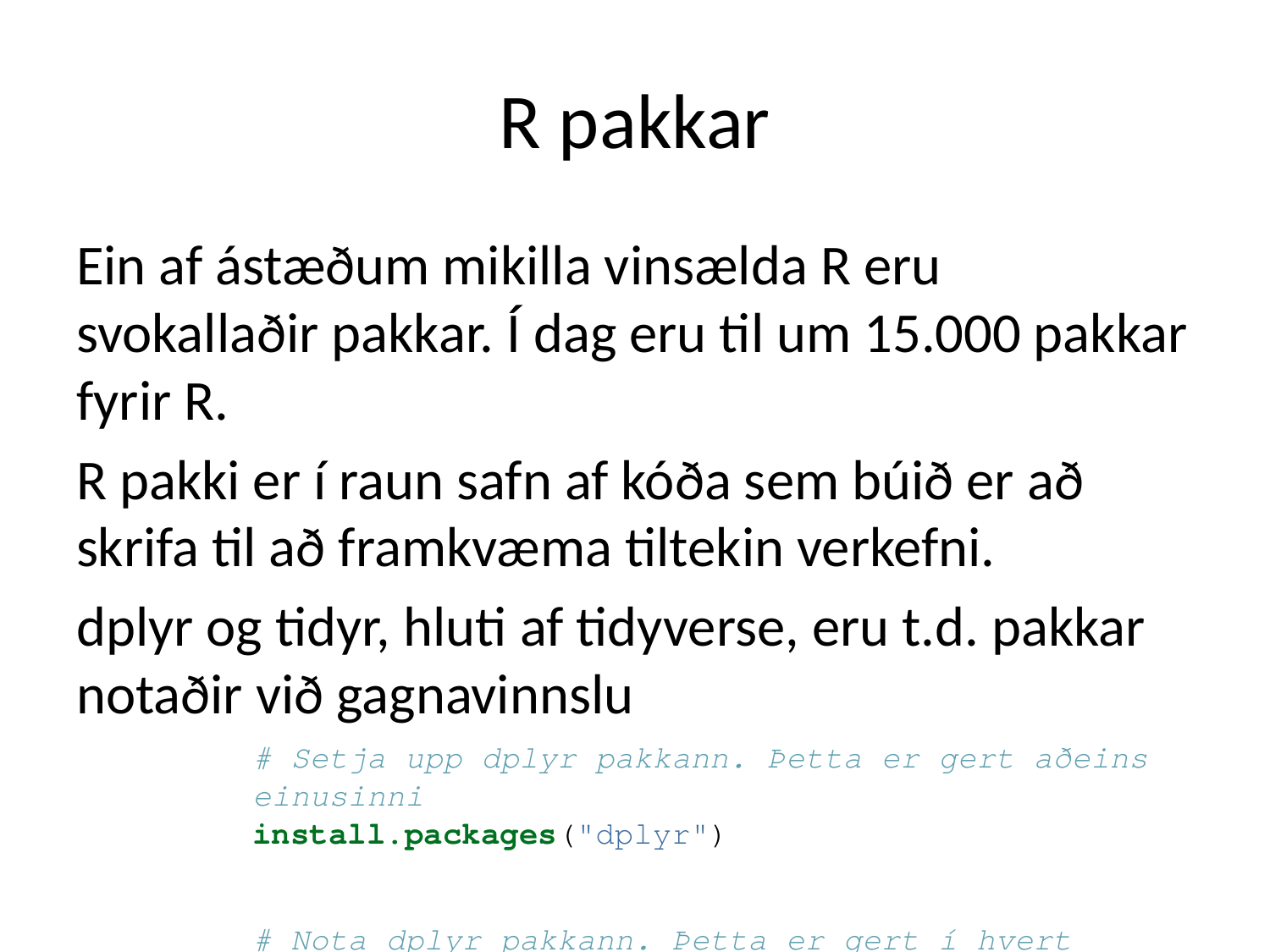

# R pakkar
Ein af ástæðum mikilla vinsælda R eru svokallaðir pakkar. Í dag eru til um 15.000 pakkar fyrir R.
R pakki er í raun safn af kóða sem búið er að skrifa til að framkvæma tiltekin verkefni.
dplyr og tidyr, hluti af tidyverse, eru t.d. pakkar notaðir við gagnavinnslu
# Setja upp dplyr pakkann. Þetta er gert aðeins einusinni install.packages("dplyr") # Nota dplyr pakkann. Þetta er gert í hvert skipti sem þú opnar R og vilt nota dplyr library(dplyr)